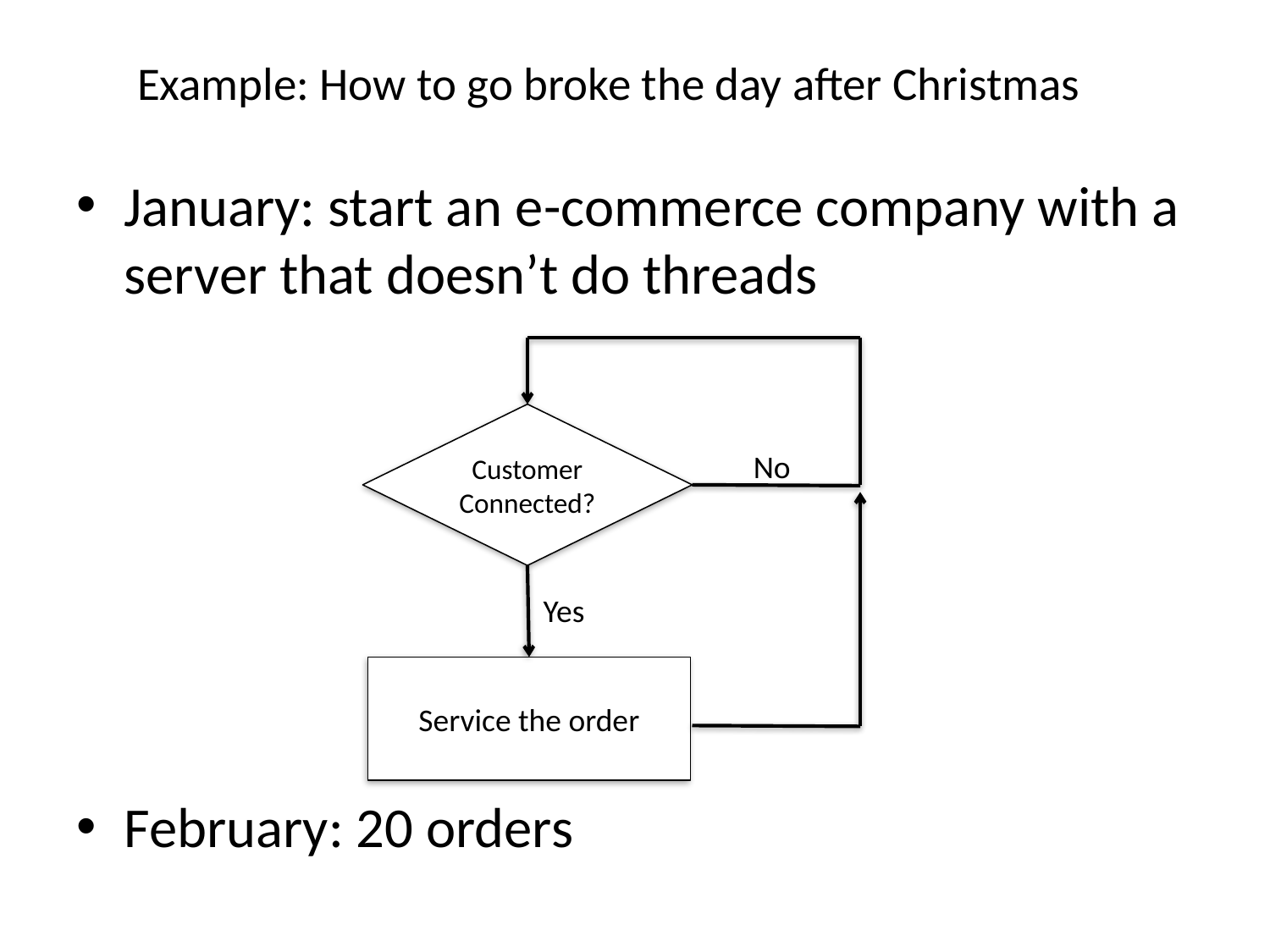

# Example: How to go broke the day after Christmas
January: start an e-commerce company with a server that doesn’t do threads

February: 20 orders
Customer
Connected?
No
Yes
Service the order